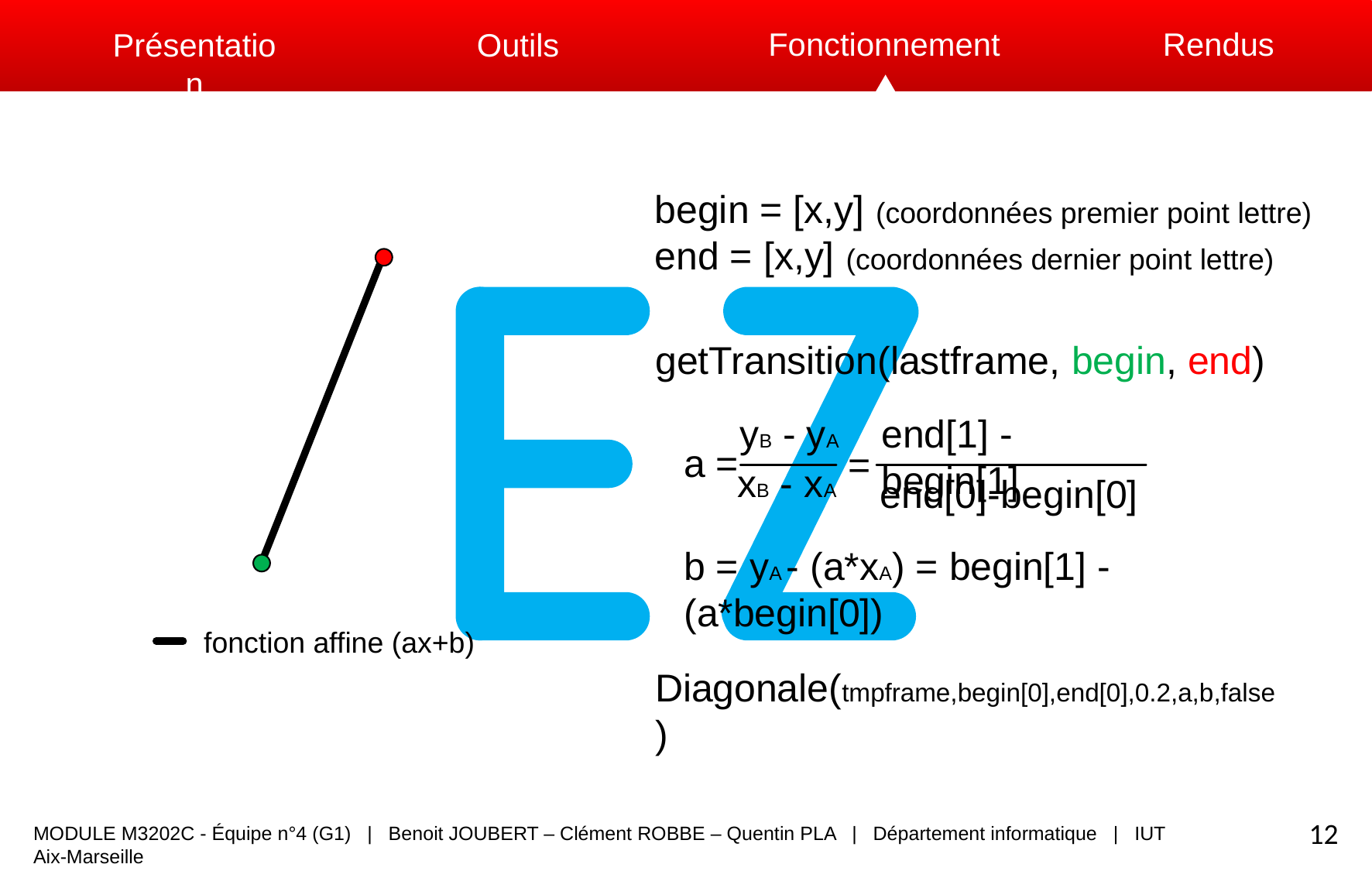

Fonctionnement
Rendus
Présentation
Outils

begin = [x,y] (coordonnées premier point lettre)
end = [x,y] (coordonnées dernier point lettre)

fonction affine (ax+b)

getTransition(lastframe, begin, end)
yB - yA
end[1] - begin[1]
a =
=
xB - xA
end[0]-begin[0]
b = yA - (a*xA) = begin[1] - (a*begin[0])
Diagonale(tmpframe,begin[0],end[0],0.2,a,b,false)
12
MODULE M3202C - Équipe n°4 (G1)   |   Benoit JOUBERT – Clément ROBBE – Quentin PLA   |   Département informatique   |   IUT Aix-Marseille